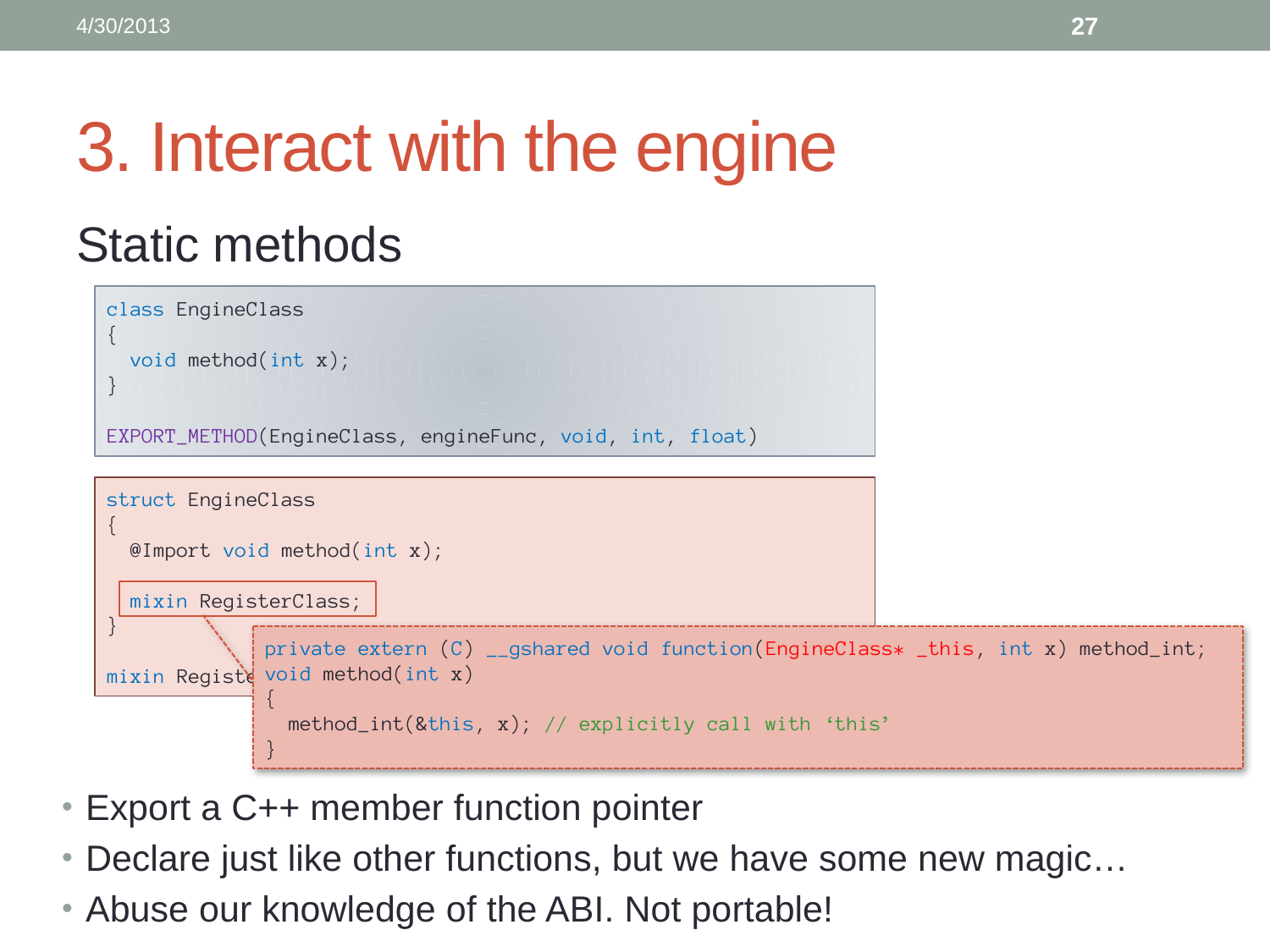

4/30/2013

27
# 3. Interact with the engine
Static methods
class EngineClass
{
  void method(int x);
}

EXPORT_METHOD(EngineClass, engineFunc, void, int, float)
struct EngineClass
{
  @Import void method(int x);

  mixin RegisterClass;
}

mixin RegisterModule;

private extern (C) __gshared void function(EngineClass* _this, int x) method_int;
void method(int x)
{
  method_int(&this, x); // explicitly call with ‘this’
}
Export a C++ member function pointer
Declare just like other functions, but we have some new magic…
Abuse our knowledge of the ABI. Not portable!